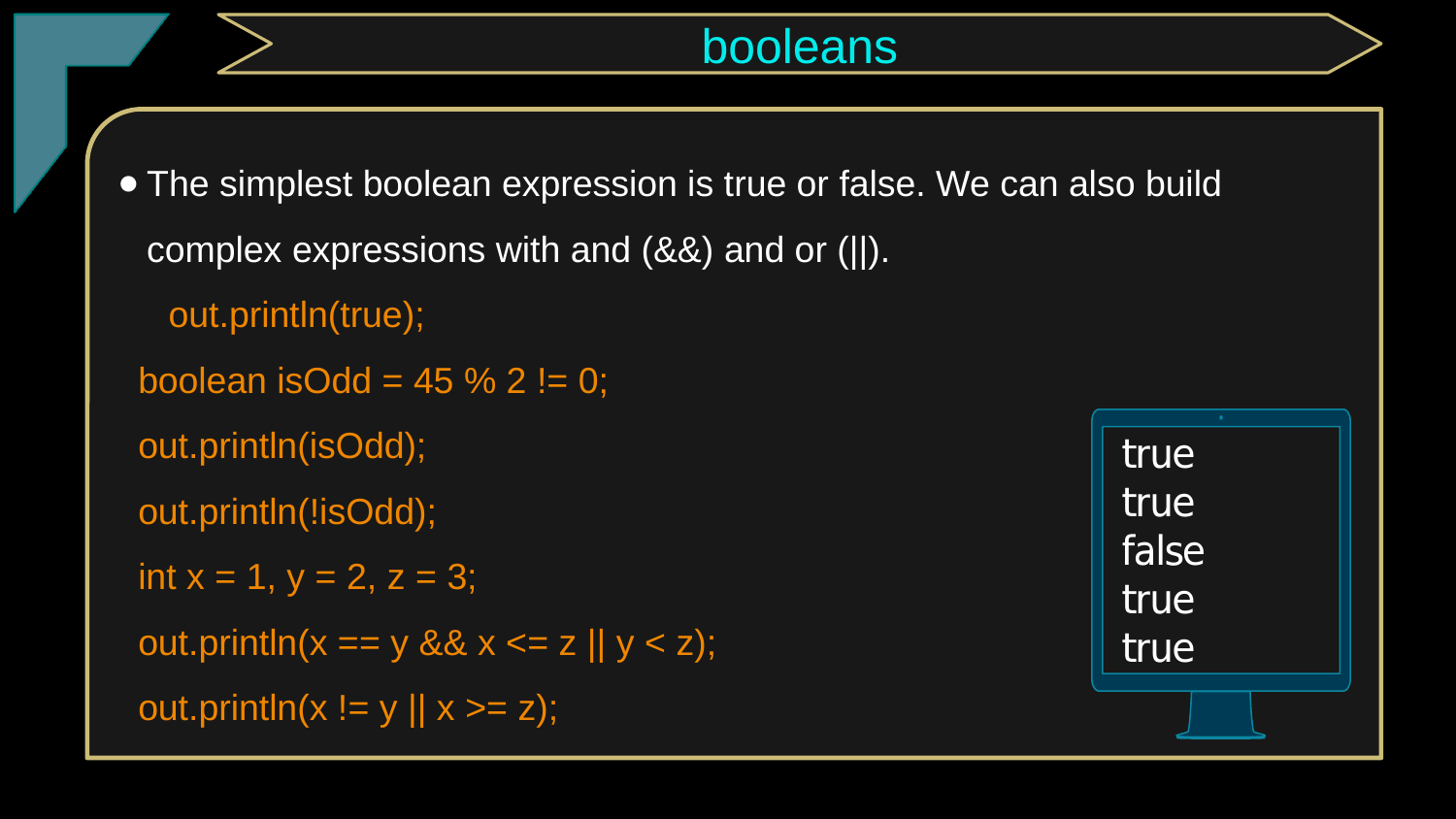

booleans
The simplest boolean expression is true or false. We can also build complex expressions with and (&&) and or (||).
     out.println(true);
  boolean isOdd = 45 % 2 != 0;
  out.println(isOdd);
  out.println(!isOdd);
  int x = 1, y = 2, z = 3;
  out.println(x == y && x <= z || y < z);
  out.println(x != y || x >= z);

true
true
false
true
true